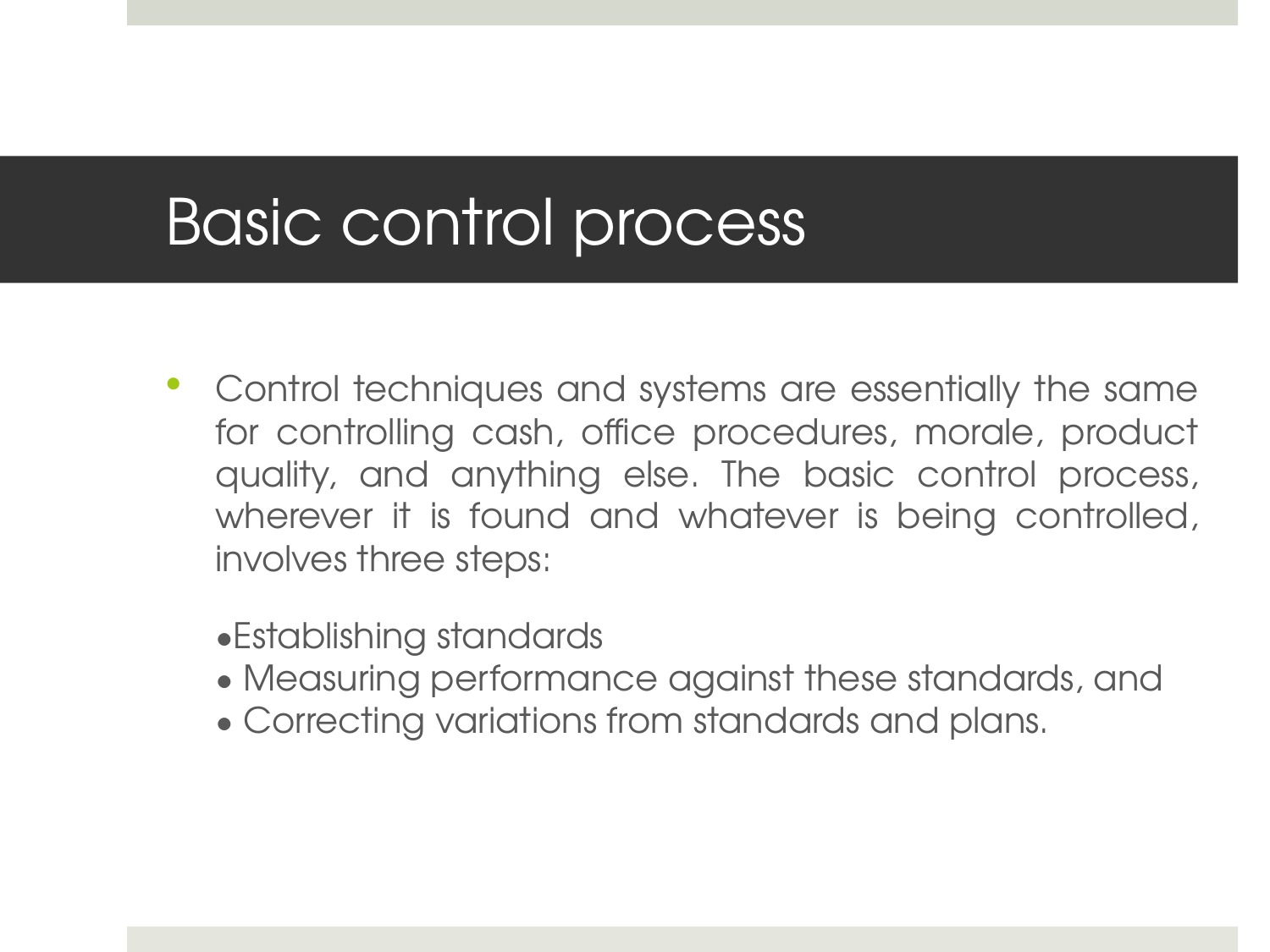

# Basic control process
Control techniques and systems are essentially the same for controlling cash, office procedures, morale, product quality, and anything else. The basic control process, wherever it is found and whatever is being controlled, involves three steps:
	•Establishing standards 
• Measuring performance against these standards, and 
• Correcting variations from standards and plans.